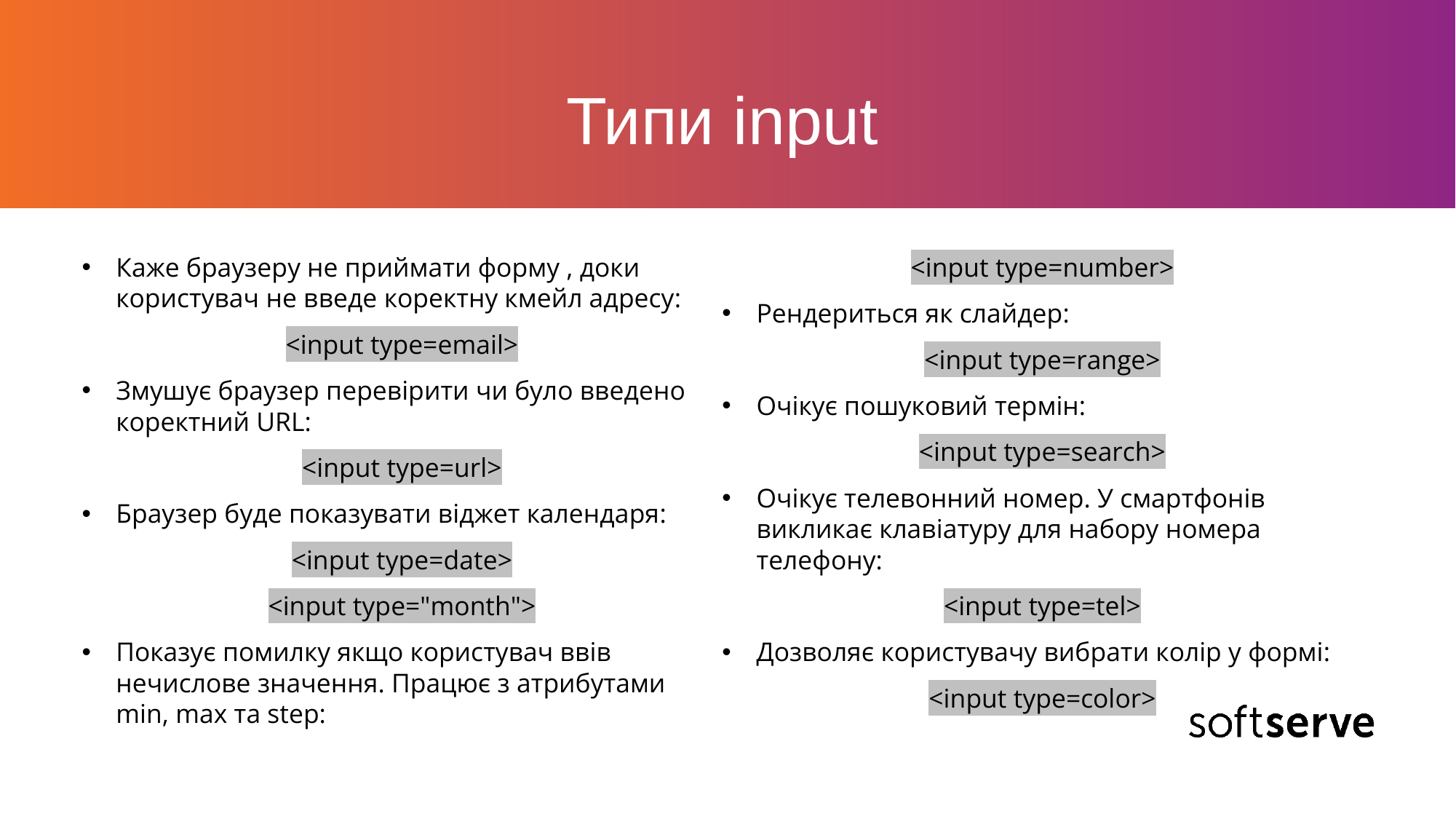

# Типи input
Каже браузеру не приймати форму , доки користувач не введе коректну кмейл адресу:
<input type=email>
Змушує браузер перевірити чи було введено коректний URL:
<input type=url>
Браузер буде показувати віджет календаря:
<input type=date>
<input type="month">
Показує помилку якщо користувач ввів нечислове значення. Працює з атрибутами min, max та step:
<input type=number>
Рендериться як слайдер:
<input type=range>
Очікує пошуковий термін:
<input type=search>
Очікує телевонний номер. У смартфонів викликає клавіатуру для набору номера телефону:
<input type=tel>
Дозволяє користувачу вибрати колір у формі:
<input type=color>